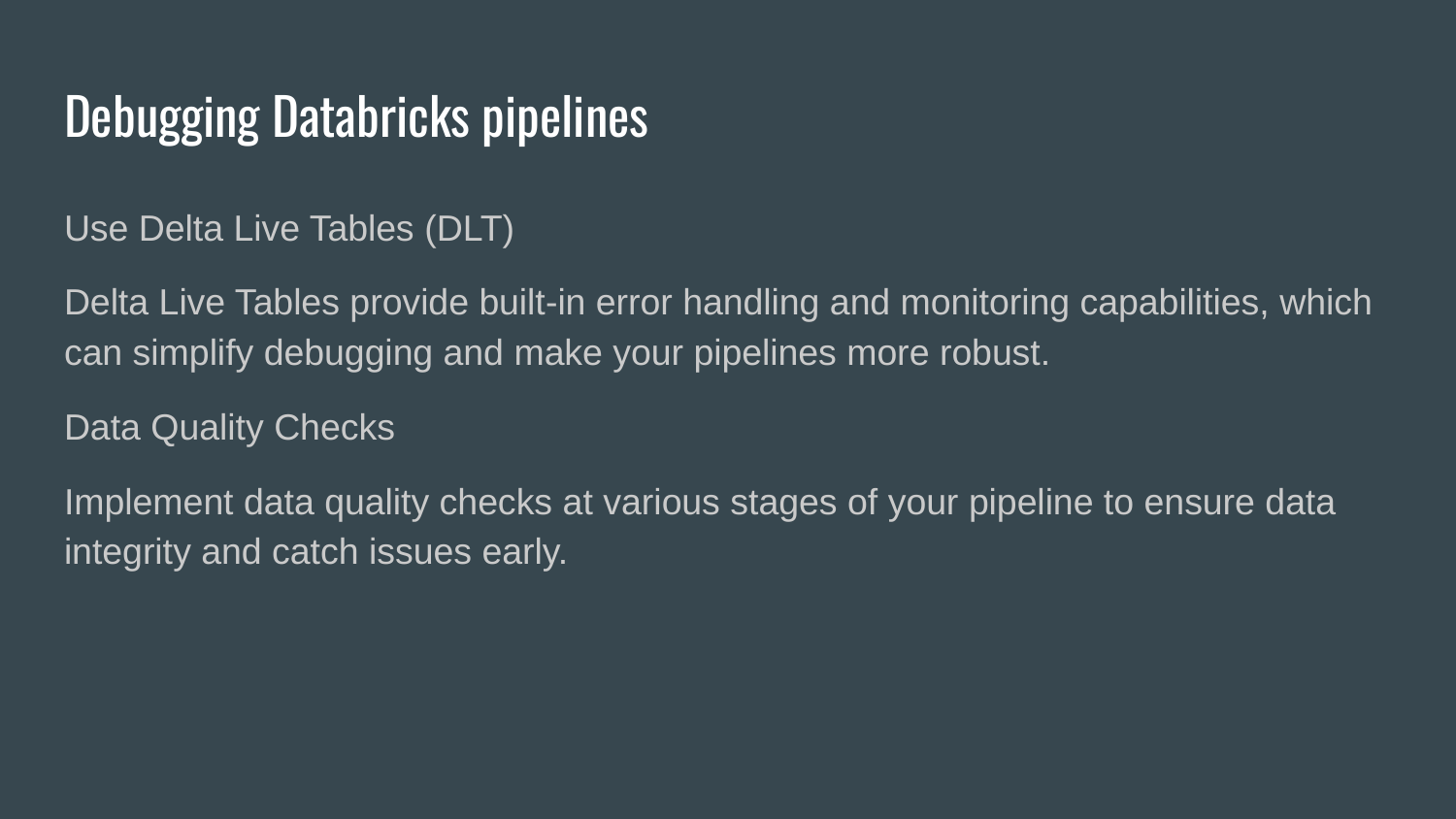

# Debugging Databricks pipelines
Use Delta Live Tables (DLT)
Delta Live Tables provide built-in error handling and monitoring capabilities, which can simplify debugging and make your pipelines more robust.
Data Quality Checks
Implement data quality checks at various stages of your pipeline to ensure data integrity and catch issues early.